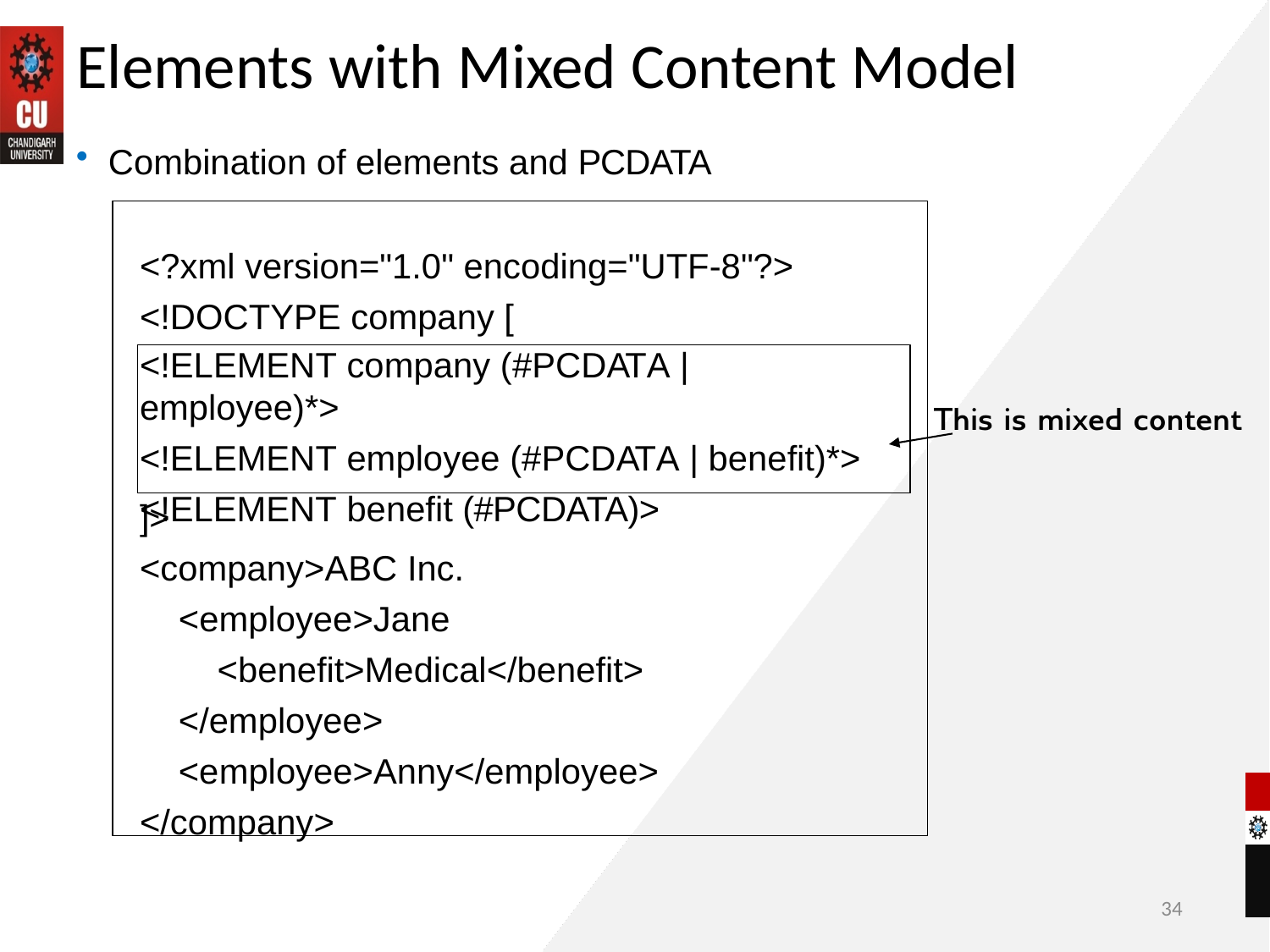

# Elements with Mixed Content Model
Combination of elements and PCDATA

<?xml version="1.0" encoding="UTF-8"?>
<!DOCTYPE company [

<!ELEMENT company (#PCDATA | employee)*>
<!ELEMENT employee (#PCDATA | benefit)*>
<!ELEMENT benefit (#PCDATA)>
This is mixed content

]>
<company>ABC Inc.
<employee>Jane
<benefit>Medical</benefit>
</employee>
<employee>Anny</employee>
</company>
34